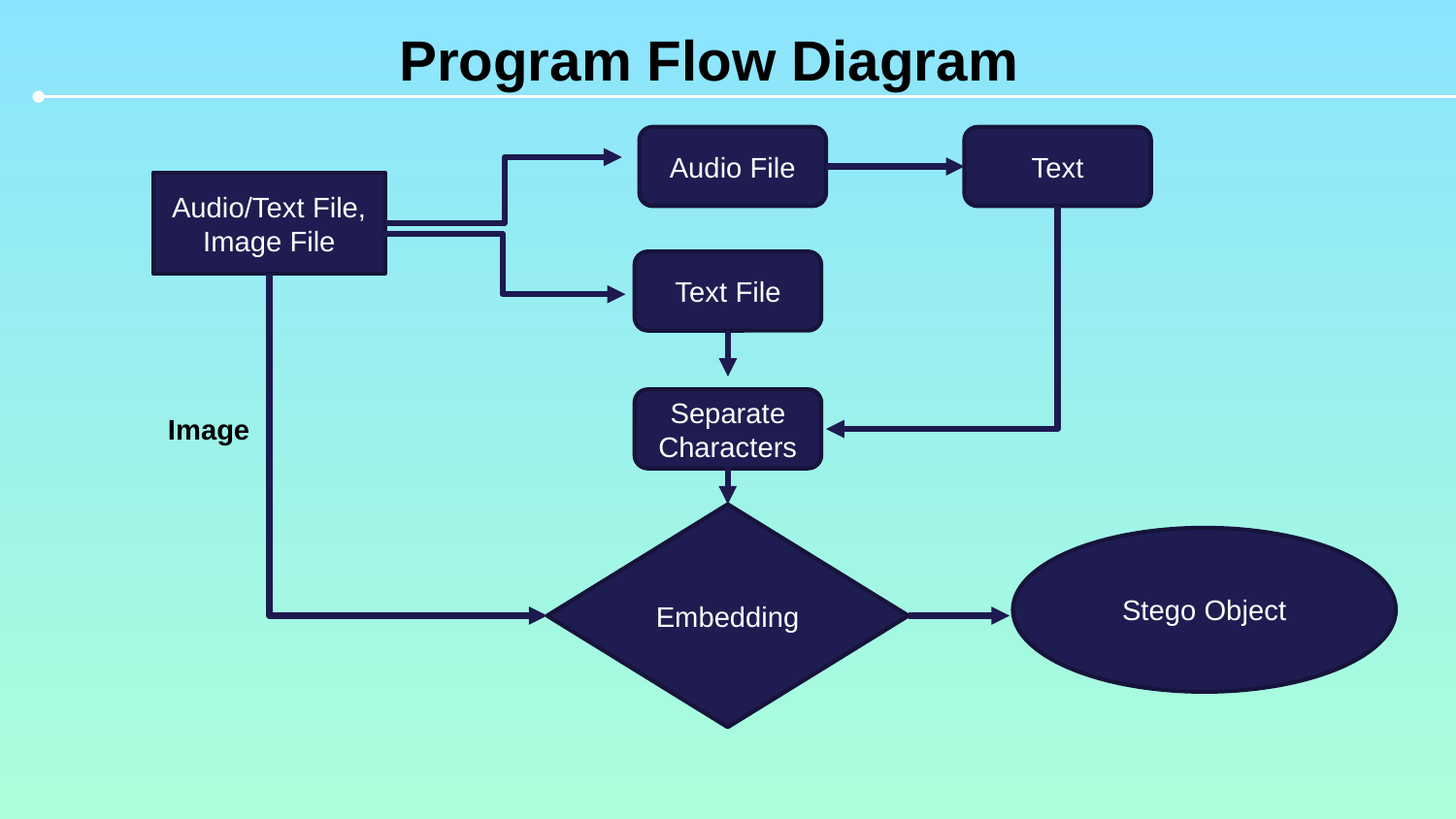

Program Flow Diagram
Text
Audio File
Audio/Text File,
Image File
Text File
Separate Characters
Image
Embedding
Stego Object